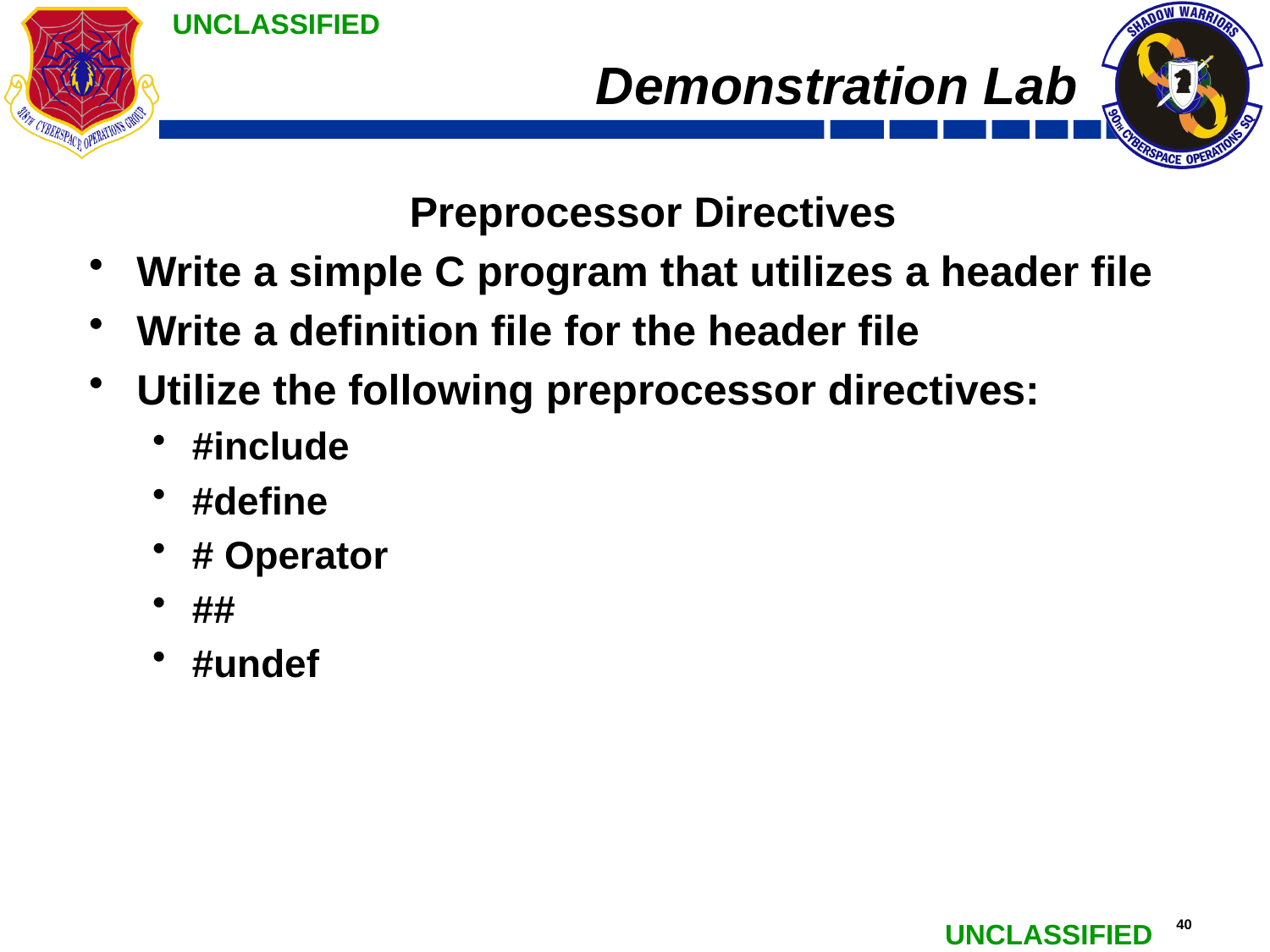

# Demonstration Lab
Preprocessor Directives
Write a simple C program that utilizes a header file
Write a definition file for the header file
Utilize the following preprocessor directives:
#include
#define
# Operator
##
#undef